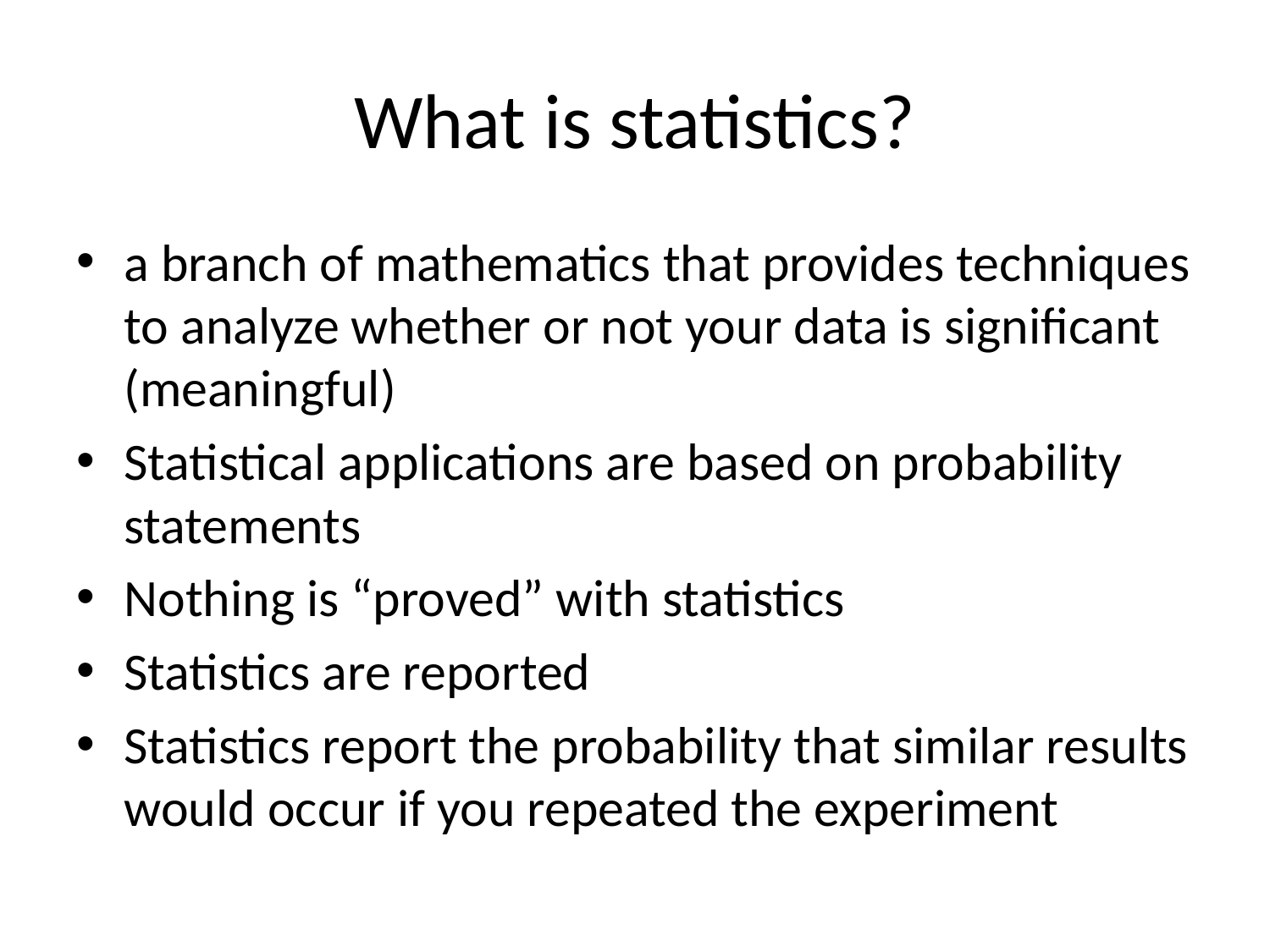

# What is statistics?
a branch of mathematics that provides techniques to analyze whether or not your data is significant (meaningful)
Statistical applications are based on probability statements
Nothing is “proved” with statistics
Statistics are reported
Statistics report the probability that similar results would occur if you repeated the experiment